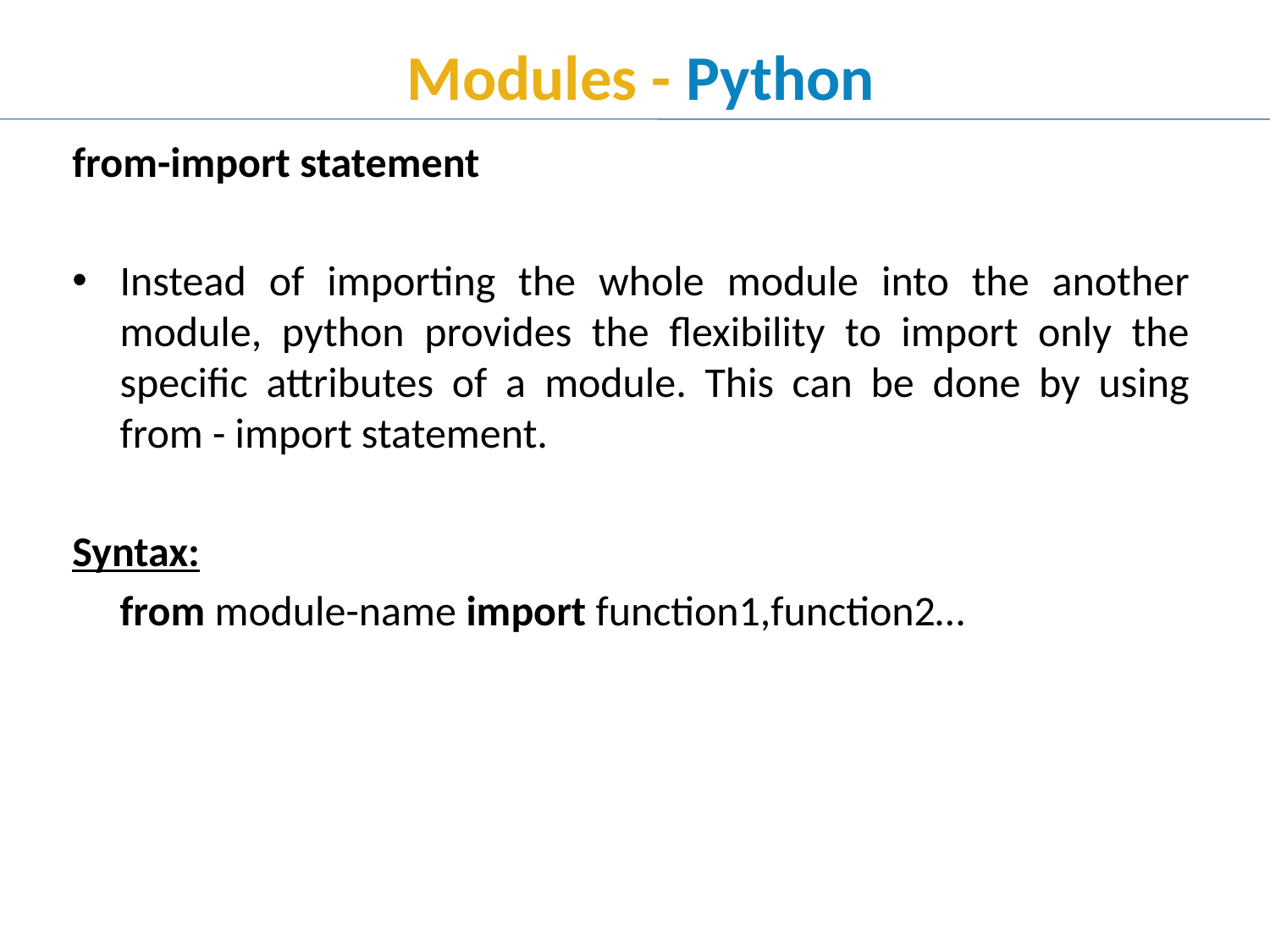

# Modules - Python
from-import statement

Instead of importing the whole module into the another module, python provides the flexibility to import only the specific attributes of a module. This can be done by using from - import statement.

Syntax:
	from module-name import function1,function2…